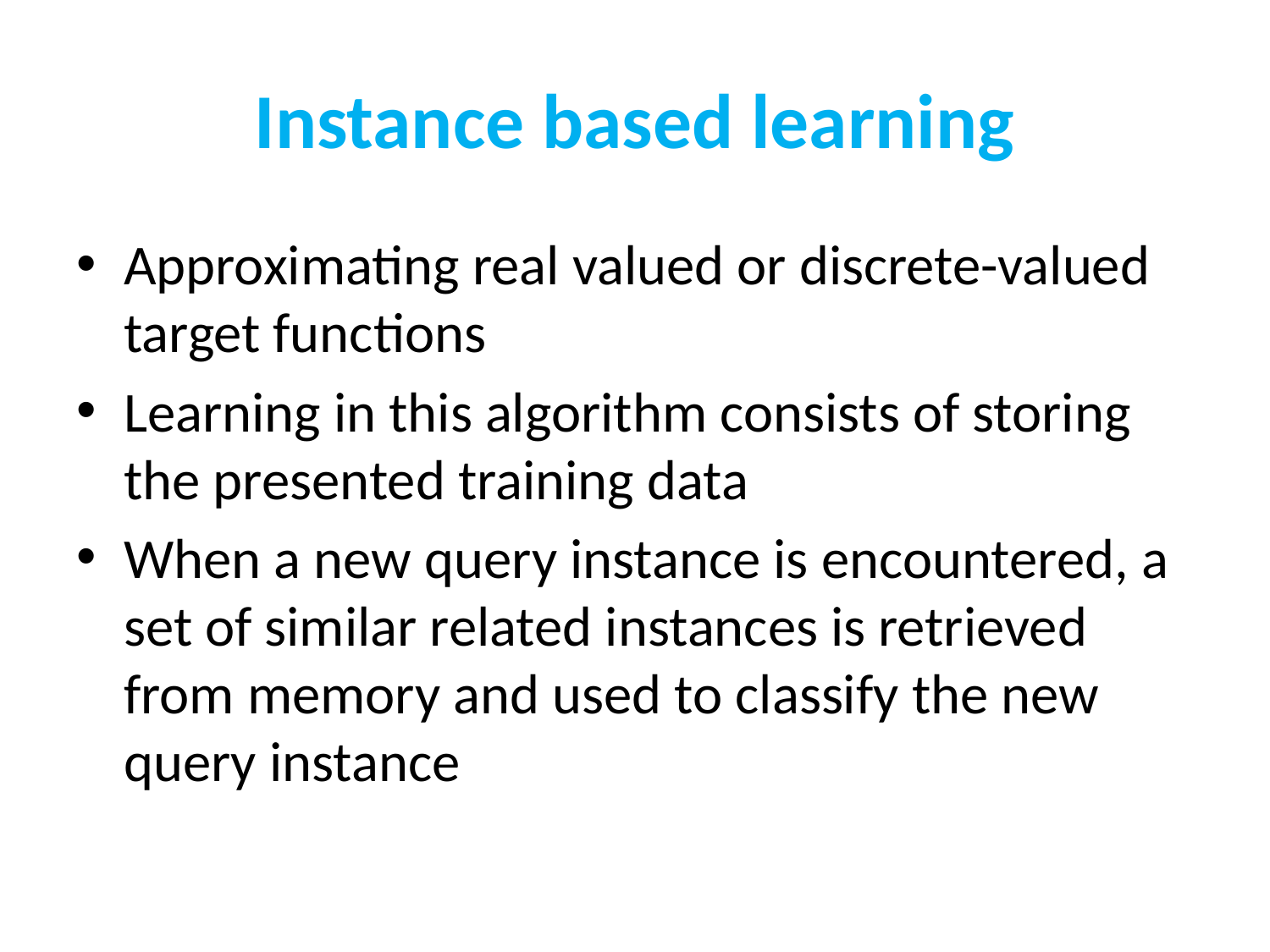

# Instance based learning
Approximating real valued or discrete-valued target functions
Learning in this algorithm consists of storing the presented training data
When a new query instance is encountered, a set of similar related instances is retrieved from memory and used to classify the new query instance